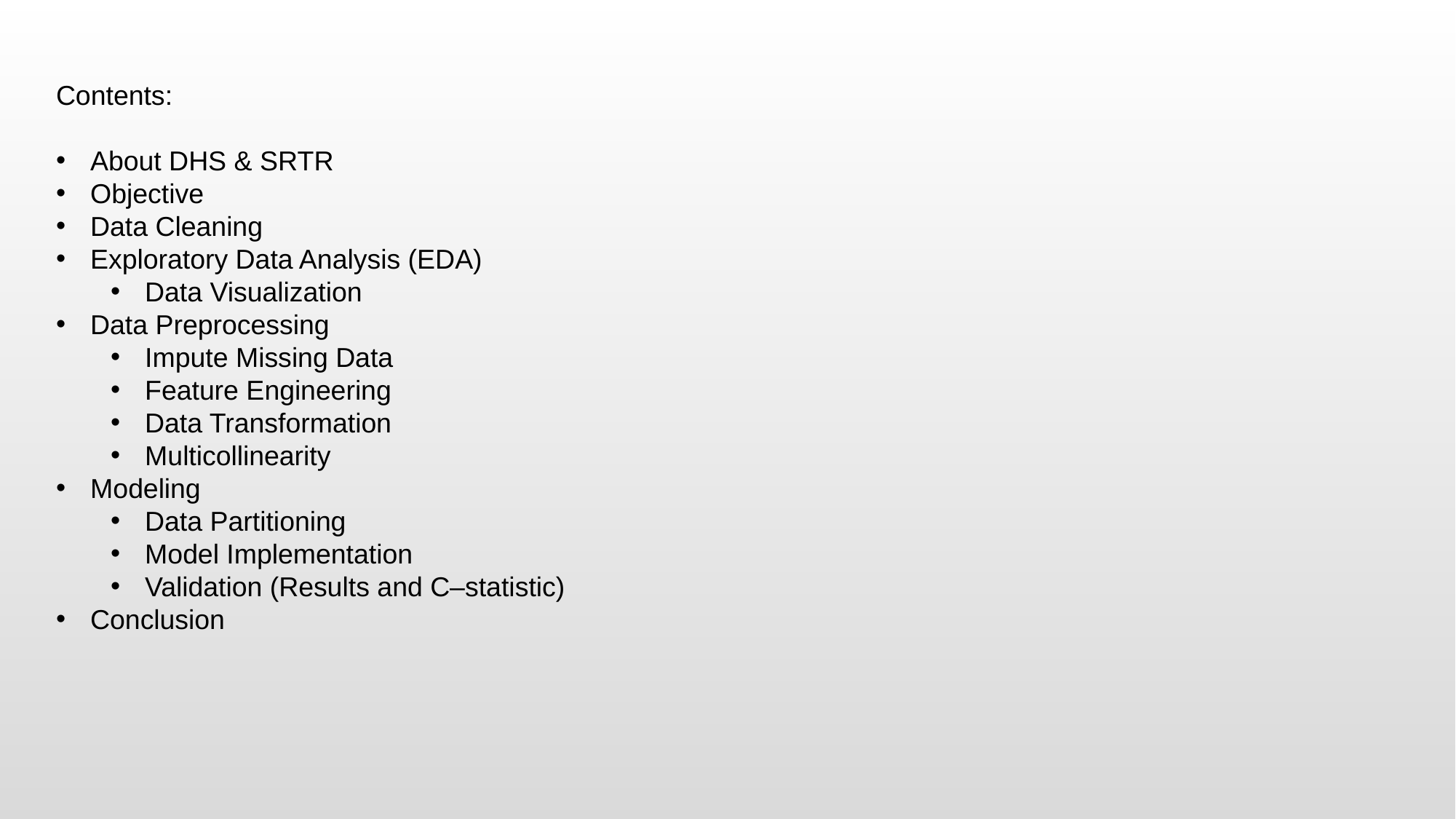

Contents:

About DHS & SRTR
Objective
Data Cleaning
Exploratory Data Analysis (EDA)
Data Visualization
Data Preprocessing
Impute Missing Data
Feature Engineering
Data Transformation
Multicollinearity
Modeling
Data Partitioning
Model Implementation
Validation (Results and C–statistic)
Conclusion